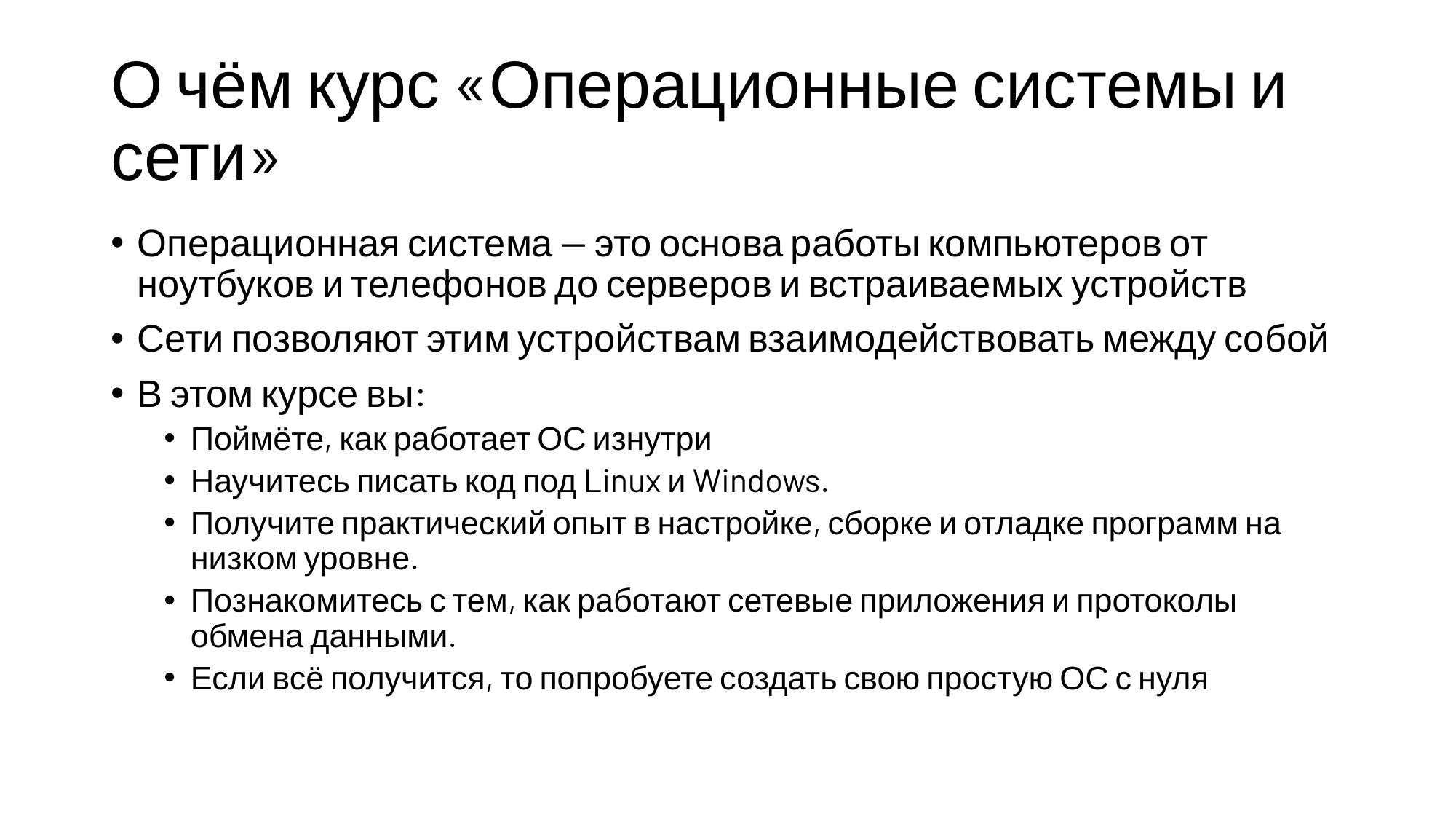

# О чём курс «Операционные системы и сети»
Операционная система — это основа работы компьютеров от ноутбуков и телефонов до серверов и встраиваемых устройств
Сети позволяют этим устройствам взаимодействовать между собой
В этом курсе вы:
Поймёте, как работает ОС изнутри
Научитесь писать код под Linux и Windows.
Получите практический опыт в настройке, сборке и отладке программ на низком уровне.
Познакомитесь с тем, как работают сетевые приложения и протоколы обмена данными.
Если всё получится, то попробуете создать свою простую ОС с нуля